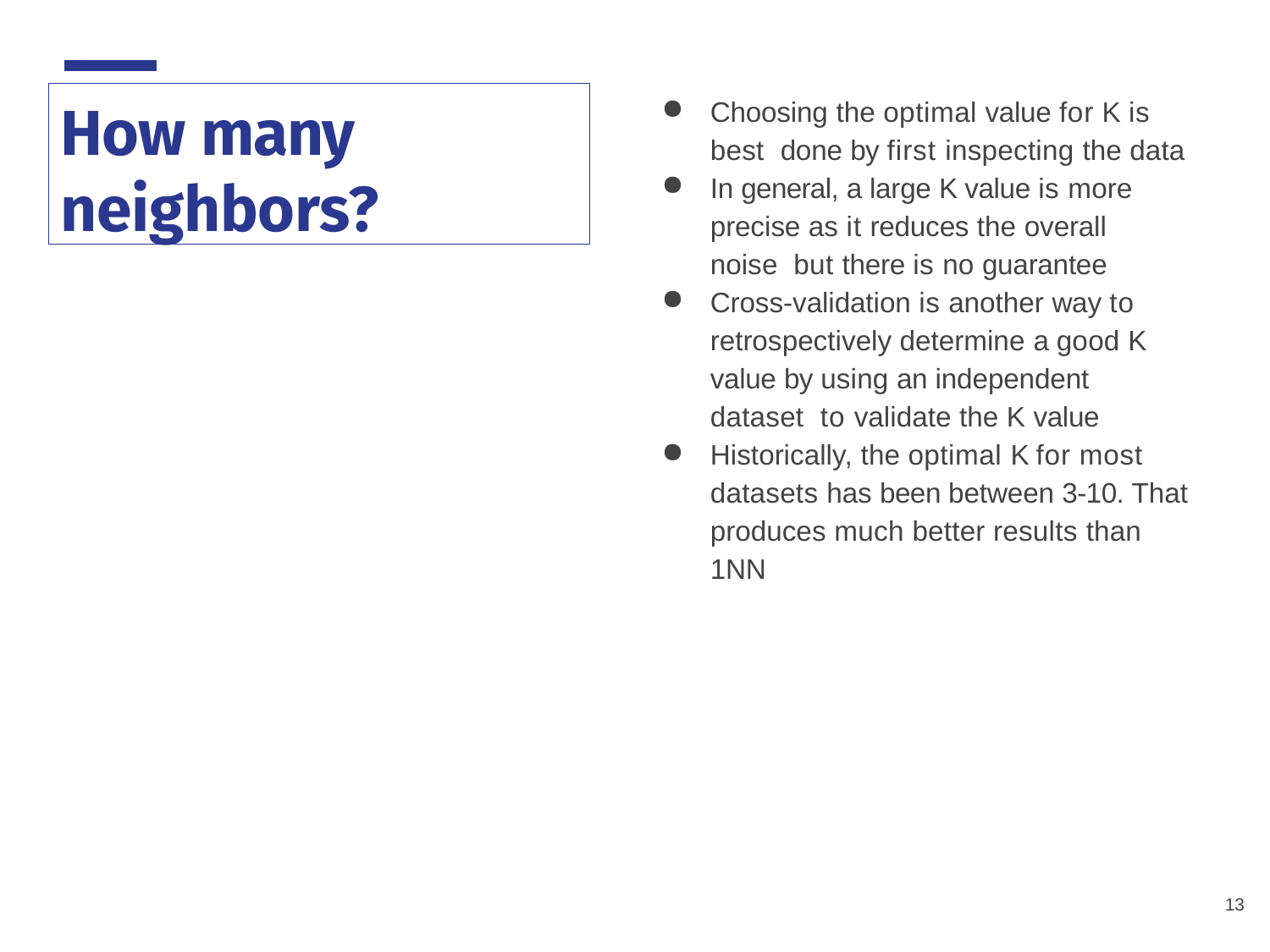

How many  neighbors?
Choosing the optimal value for K is best  done by first inspecting the data
In general, a large K value is more  precise as it reduces the overall noise  but there is no guarantee
Cross-validation is another way to  retrospectively determine a good K  value by using an independent dataset  to validate the K value
Historically, the optimal K for most  datasets has been between 3-10. That  produces much better results than 1NN
13